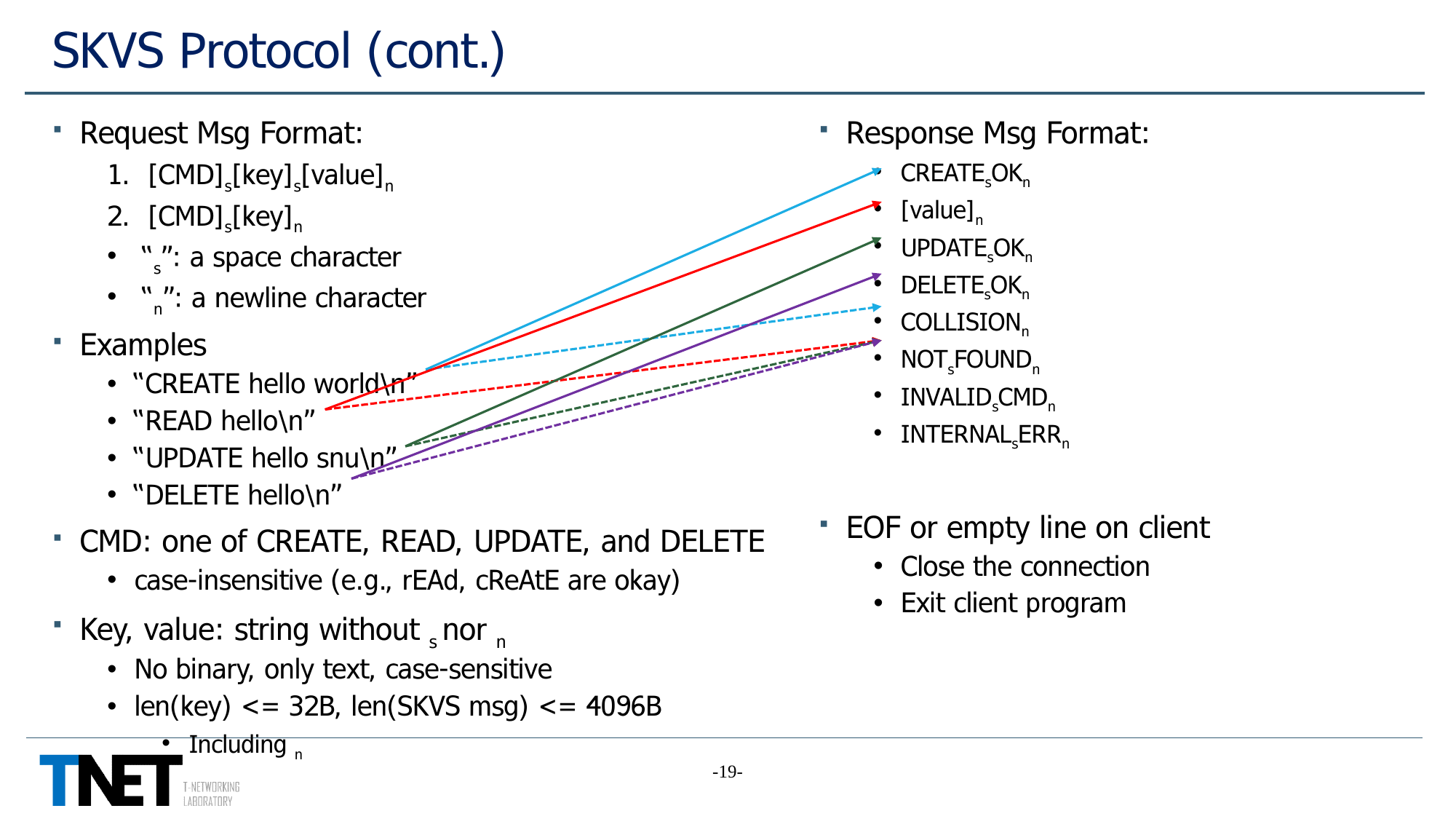

# SKVS Protocol (cont.)
Request Msg Format:
[CMD]s[key]s[value]n
[CMD]s[key]n
 “s”: a space character
 “n”: a newline character
Examples
“CREATE hello world\n”
“READ hello\n”
“UPDATE hello snu\n”
“DELETE hello\n”
CMD: one of CREATE, READ, UPDATE, and DELETE
case-insensitive (e.g., rEAd, cReAtE are okay)
Key, value: string without s nor n
No binary, only text, case-sensitive
len(key) <= 32B, len(SKVS msg) <= 4096B
Including n
Response Msg Format:
CREATEsOKn
[value]n
UPDATEsOKn
DELETEsOKn
COLLISIONn
NOTsFOUNDn
INVALIDsCMDn
INTERNALsERRn

EOF or empty line on client
Close the connection
Exit client program
-19-